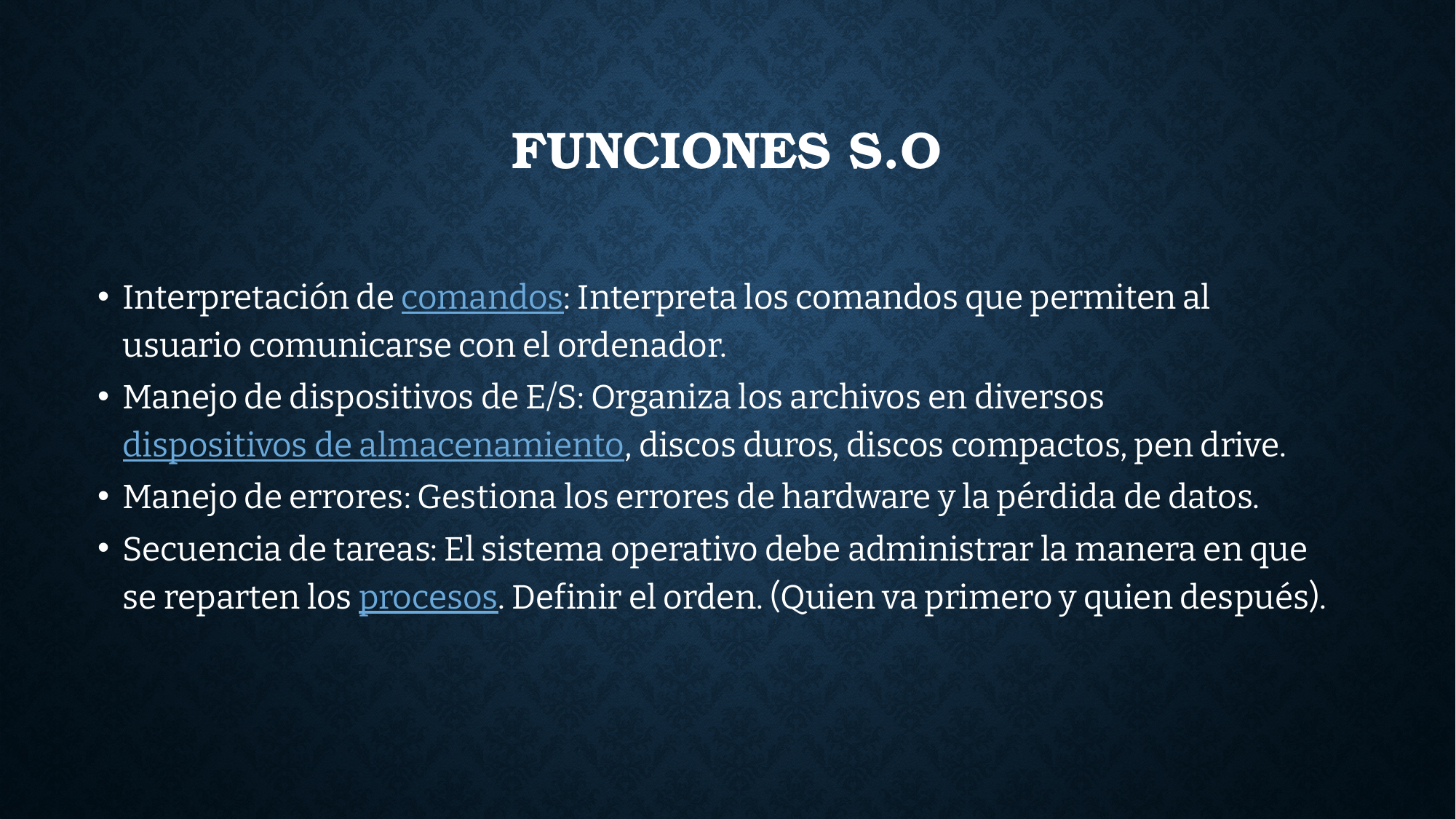

# Funciones S.O

Interpretación de comandos: Interpreta los comandos que permiten al usuario comunicarse con el ordenador.
Manejo de dispositivos de E/S: Organiza los archivos en diversos dispositivos de almacenamiento, discos duros, discos compactos, pen drive.
Manejo de errores: Gestiona los errores de hardware y la pérdida de datos.
Secuencia de tareas: El sistema operativo debe administrar la manera en que se reparten los procesos. Definir el orden. (Quien va primero y quien después).